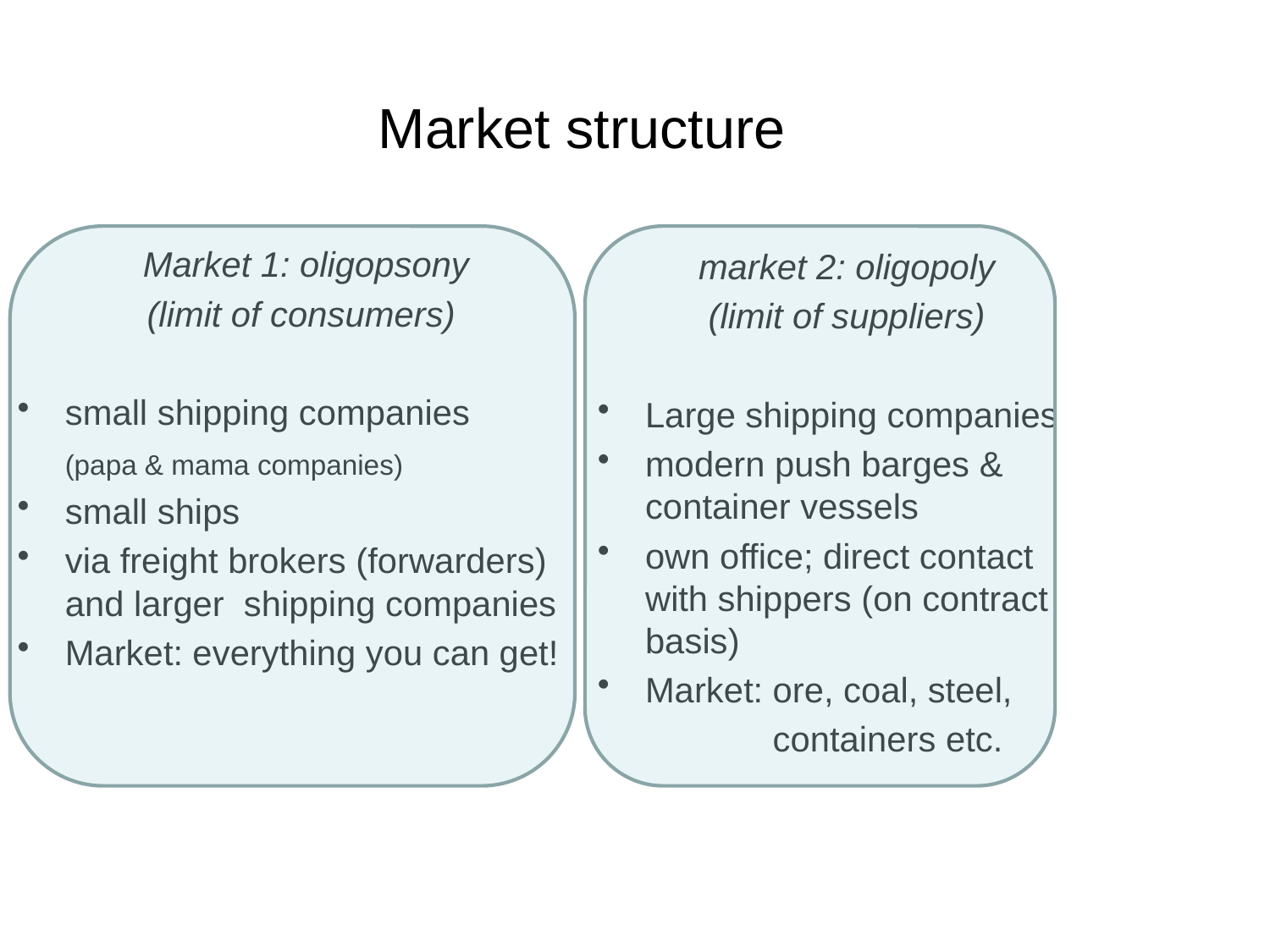

# Market structure

  Market 1: oligopsony
(limit of consumers)

small shipping companies
	(papa & mama companies)
small ships
via freight brokers (forwarders) and larger  shipping companies
Market: everything you can get!
market 2: oligopoly
(limit of suppliers)

Large shipping companies
modern push barges & container vessels
own office; direct contact with shippers (on contract basis)
Market: ore, coal, steel,
                  containers etc.